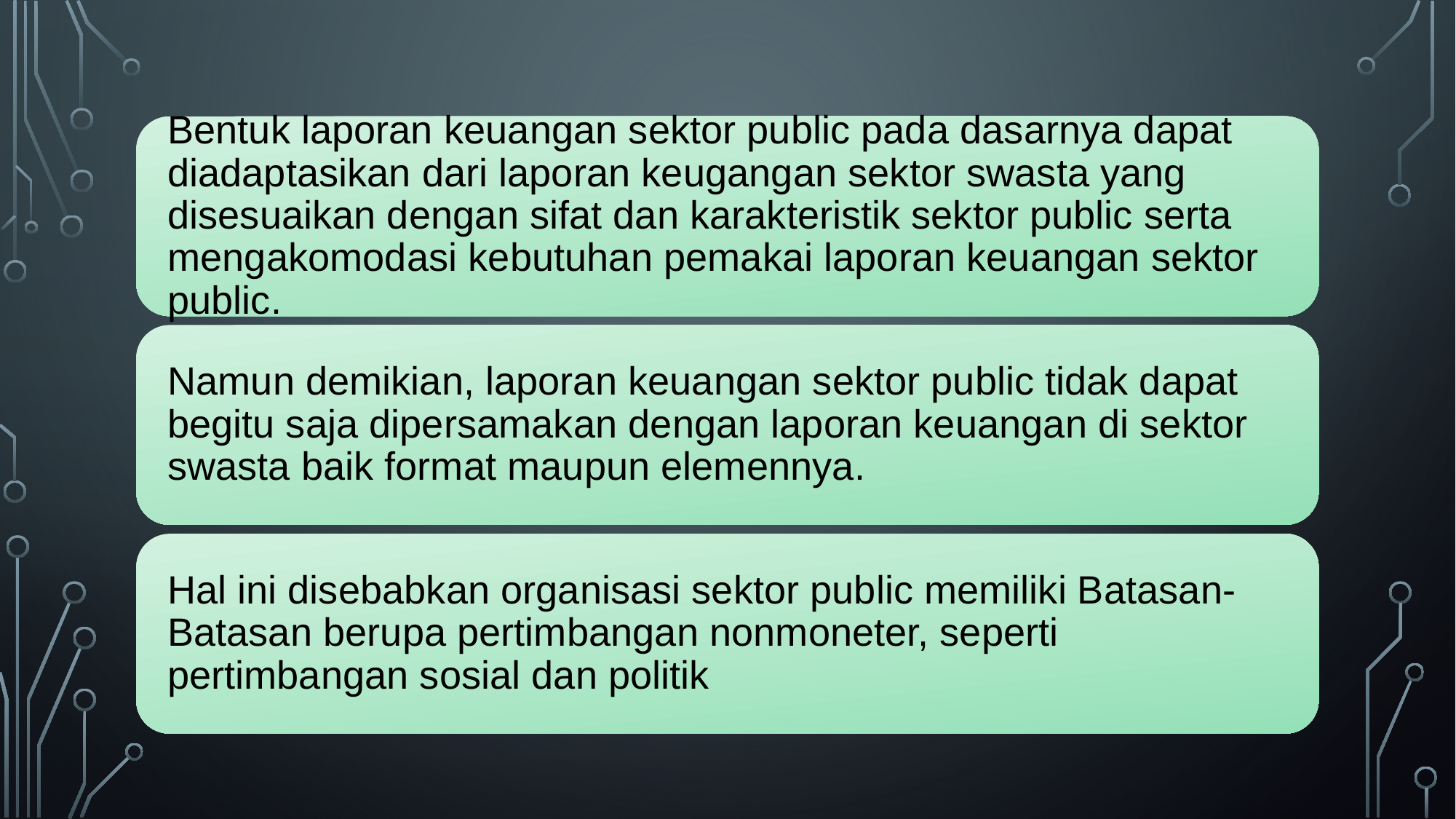

Bentuk laporan keuangan sektor public pada dasarnya dapat diadaptasikan dari laporan keugangan sektor swasta yang disesuaikan dengan sifat dan karakteristik sektor public serta mengakomodasi kebutuhan pemakai laporan keuangan sektor public.
Namun demikian, laporan keuangan sektor public tidak dapat begitu saja dipersamakan dengan laporan keuangan di sektor swasta baik format maupun elemennya.
Hal ini disebabkan organisasi sektor public memiliki Batasan-Batasan berupa pertimbangan nonmoneter, seperti pertimbangan sosial dan politik